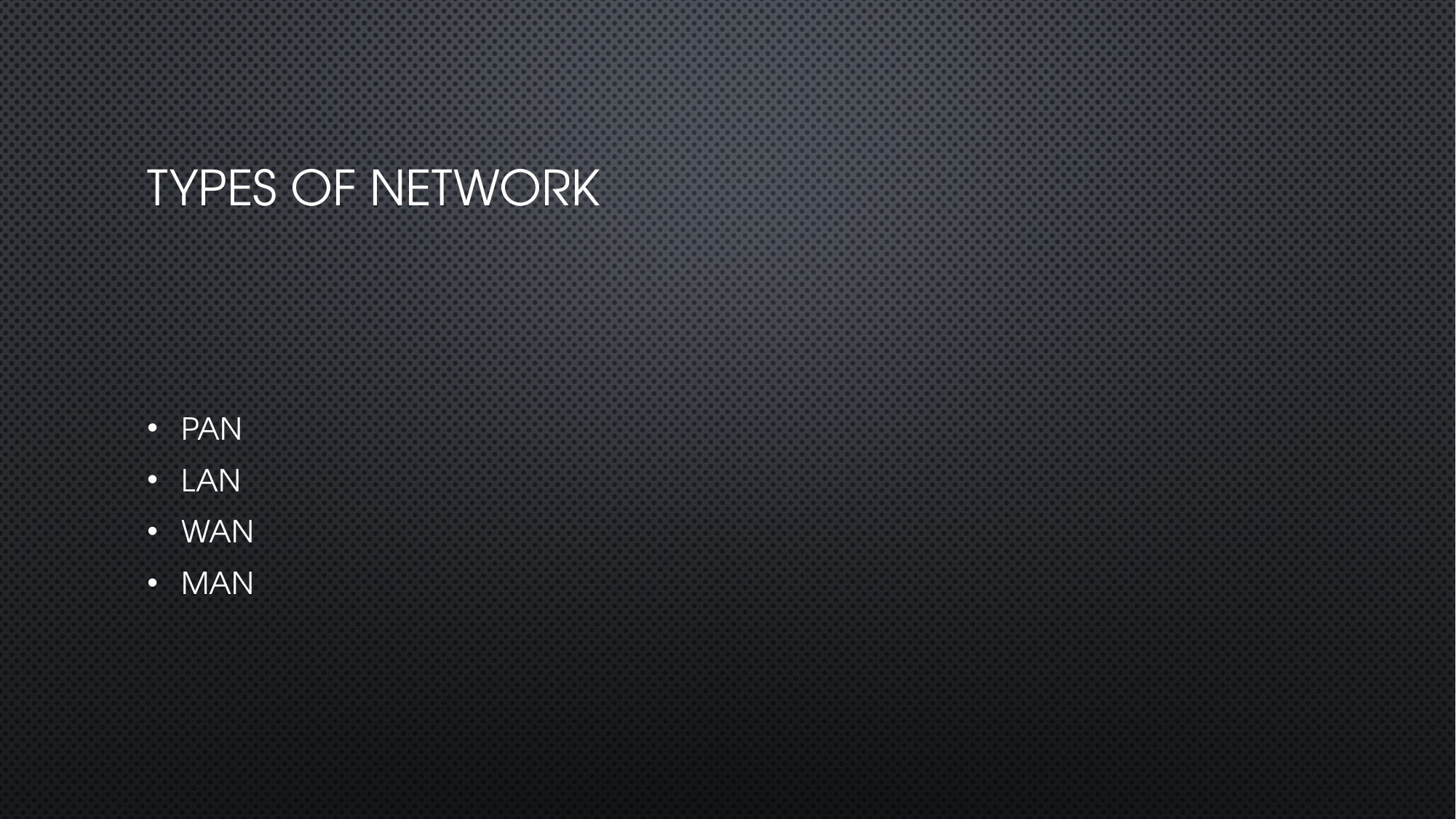

# Types of network
PAN
LAN
WAN
MAN